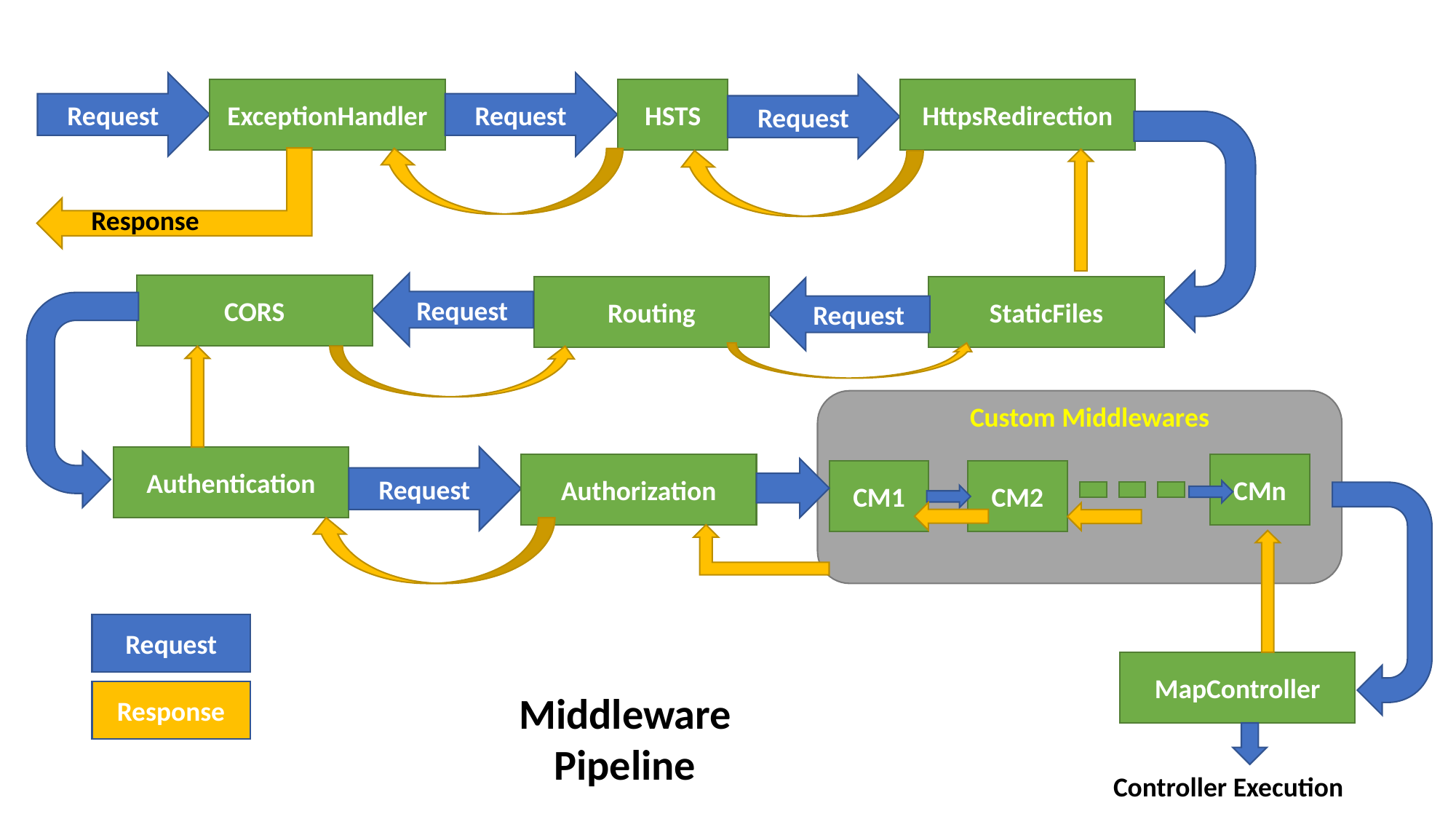

Request
Request
Request
ExceptionHandler
HSTS
HttpsRedirection

Response
Request
CORS
Routing
StaticFiles
Request

Custom Middlewares
Authentication
Request
Authorization
CMn

CM1
CM2

Request
MapController
Response
Middleware
Pipeline

Controller Execution